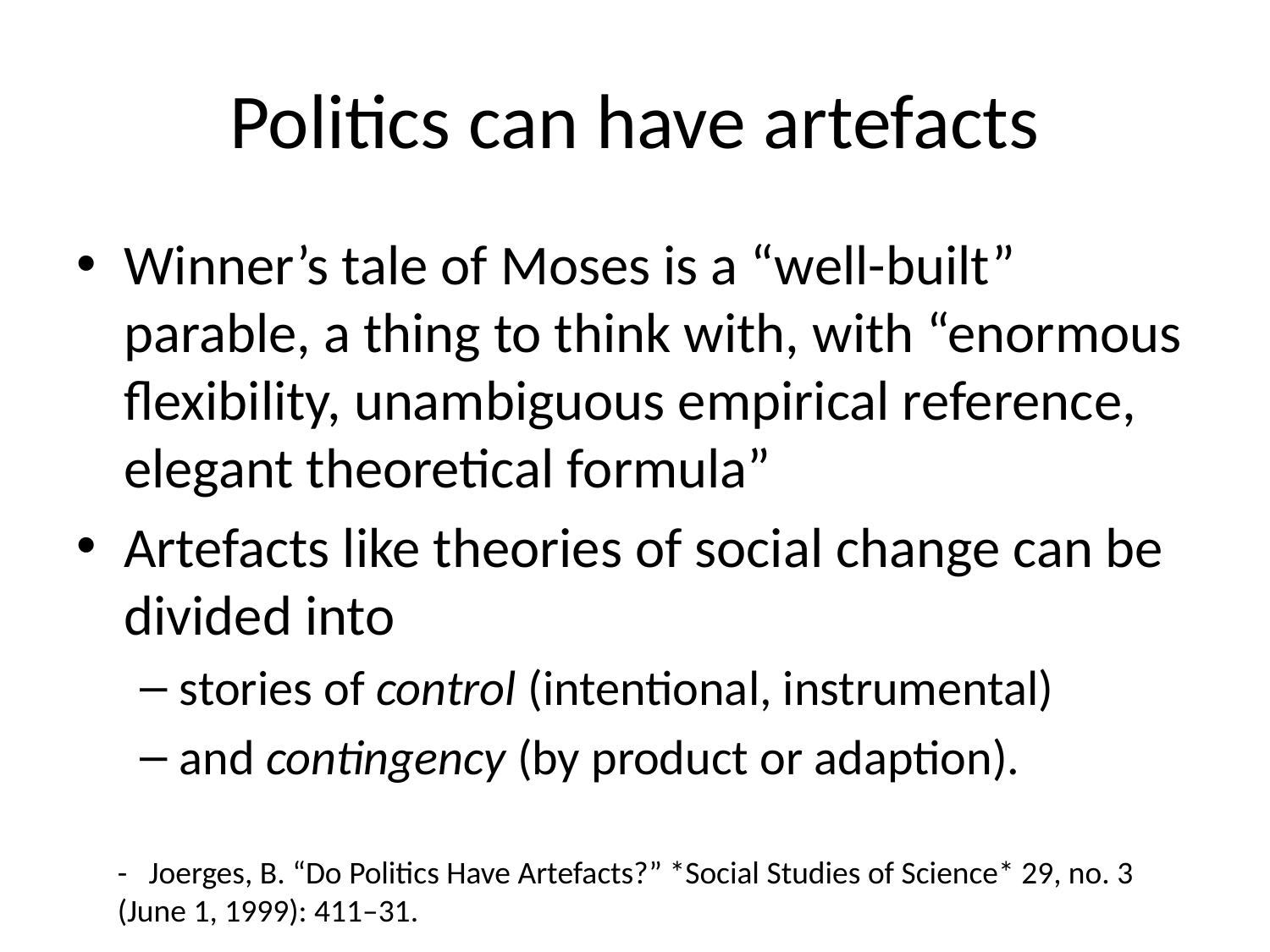

# Politics can have artefacts
Winner’s tale of Moses is a “well-built” parable, a thing to think with, with “enormous flexibility, unambiguous empirical reference, elegant theoretical formula”
Artefacts like theories of social change can be divided into
stories of control (intentional, instrumental)
and contingency (by product or adaption).
-   Joerges, B. “Do Politics Have Artefacts?” *Social Studies of Science* 29, no. 3
(June 1, 1999): 411–31.